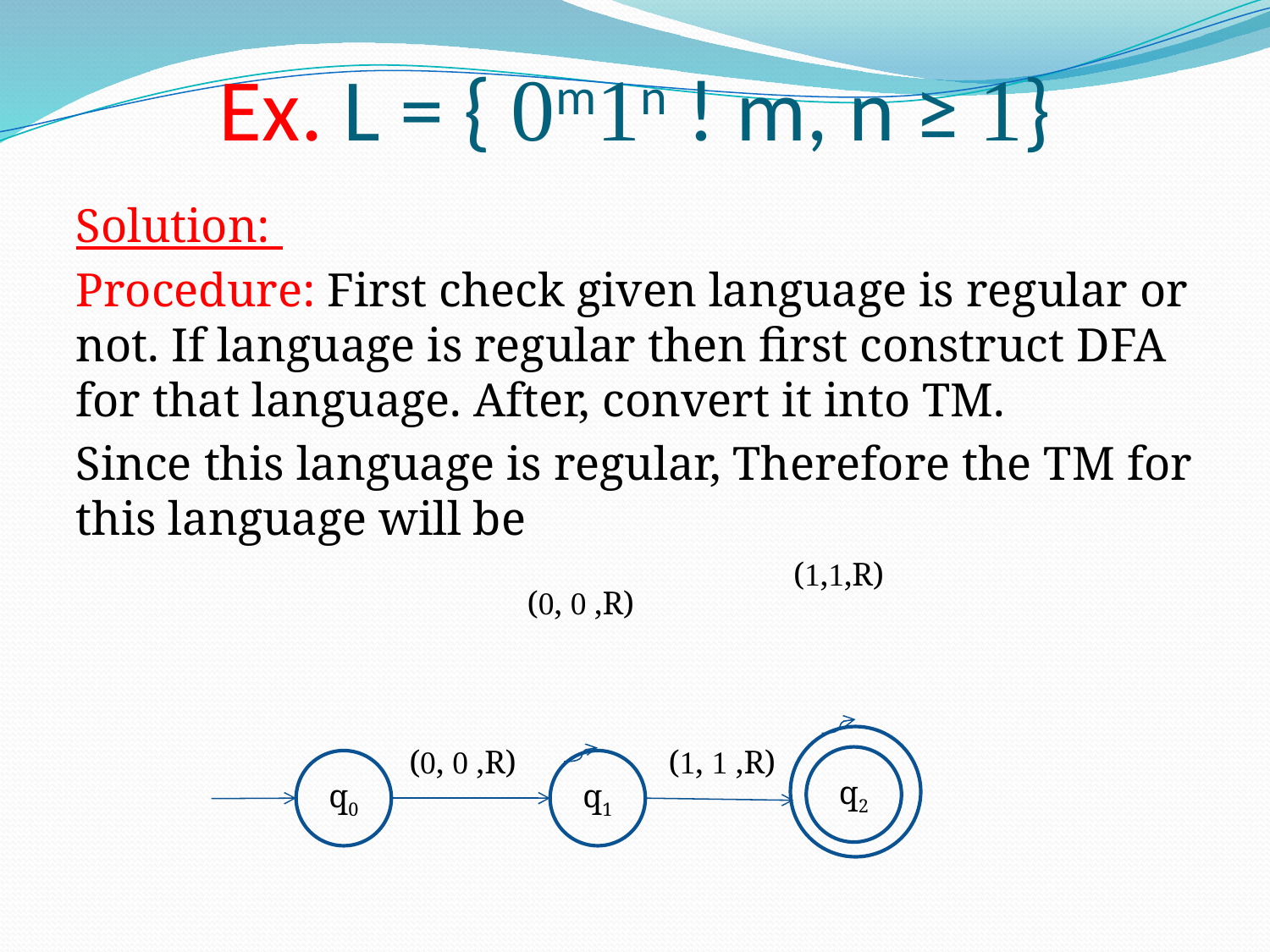

# Ex. L = { 0m1n ! m, n ≥ 1}
Solution:
Procedure: First check given language is regular or not. If language is regular then first construct DFA for that language. After, convert it into TM.
Since this language is regular, Therefore the TM for this language will be

(1,1,R)

(0, 0 ,R)

(0, 0 ,R)
(1, 1 ,R)

q2
q0
q1